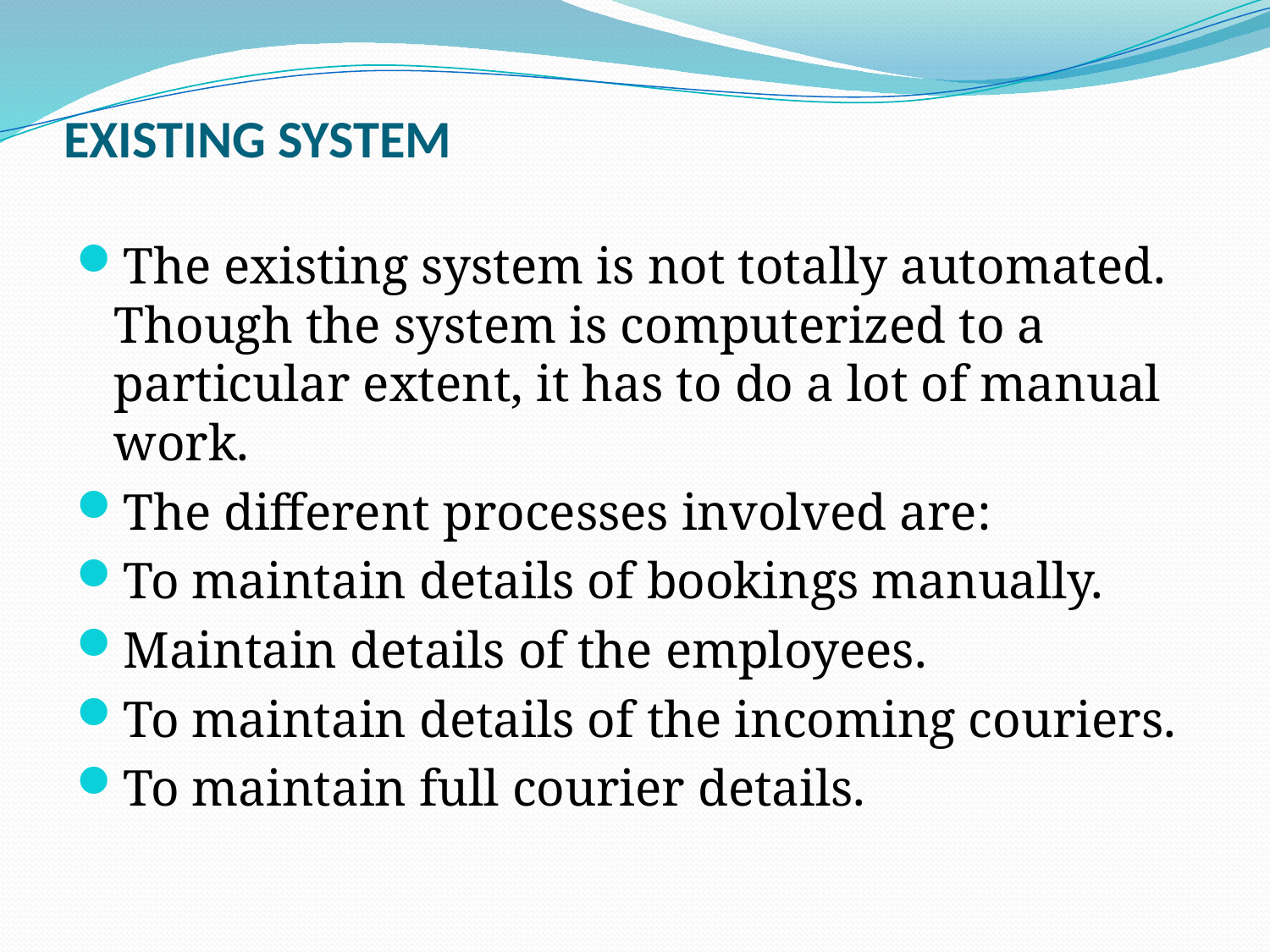

# EXISTING SYSTEM
The existing system is not totally automated. Though the system is computerized to a particular extent, it has to do a lot of manual work.
The different processes involved are:
To maintain details of bookings manually.
Maintain details of the employees.
To maintain details of the incoming couriers.
To maintain full courier details.